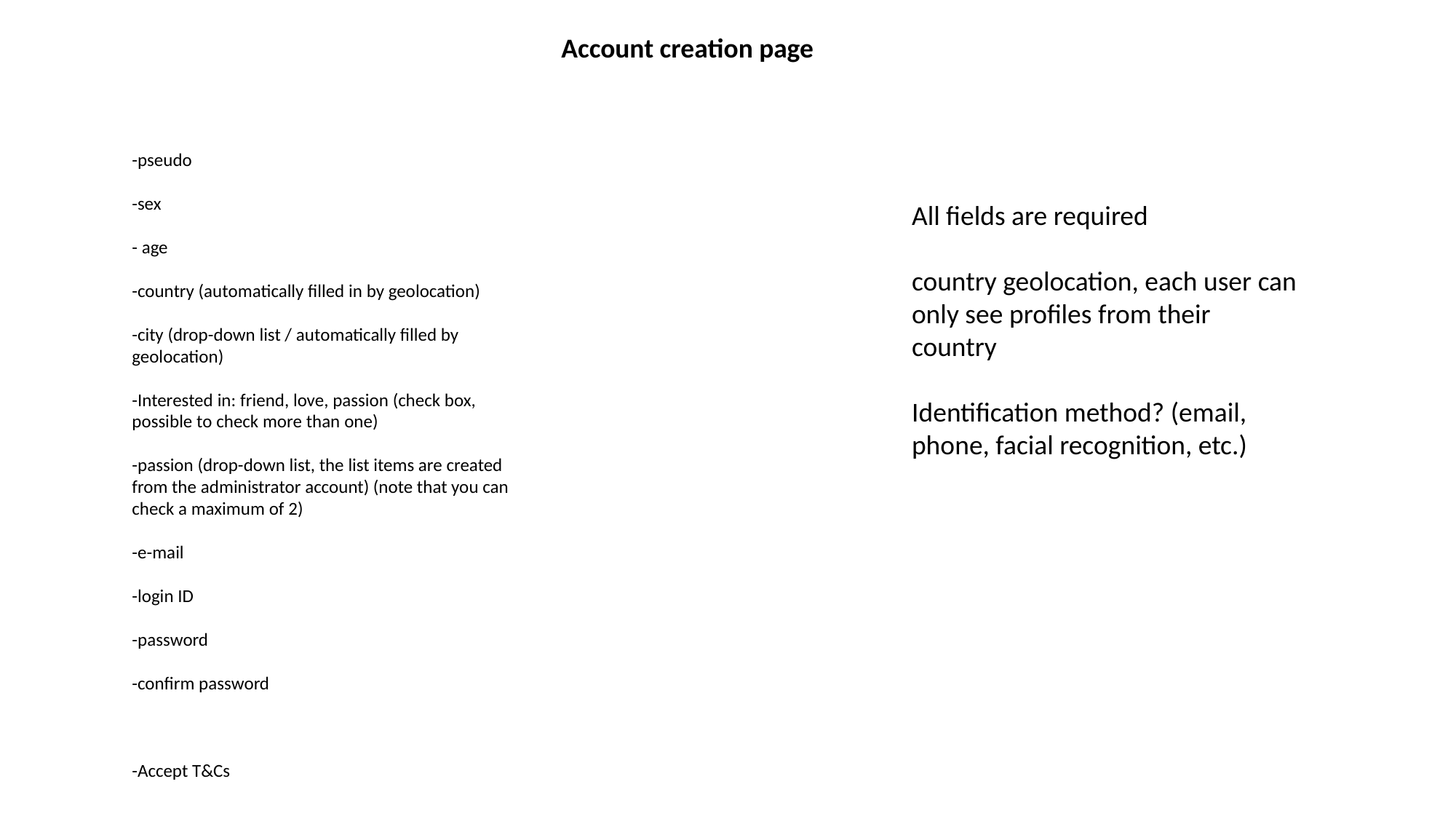

Account creation page
-pseudo

-sex

- age

-country (automatically filled in by geolocation)

-city (drop-down list / automatically filled by geolocation)

-Interested in: friend, love, passion (check box, possible to check more than one)

-passion (drop-down list, the list items are created from the administrator account) (note that you can check a maximum of 2)

-e-mail

-login ID

-password​

-confirm password

-Accept T&Cs

All fields are required

country geolocation, each user can only see profiles from their country

Identification method? (email, phone, facial recognition, etc.)